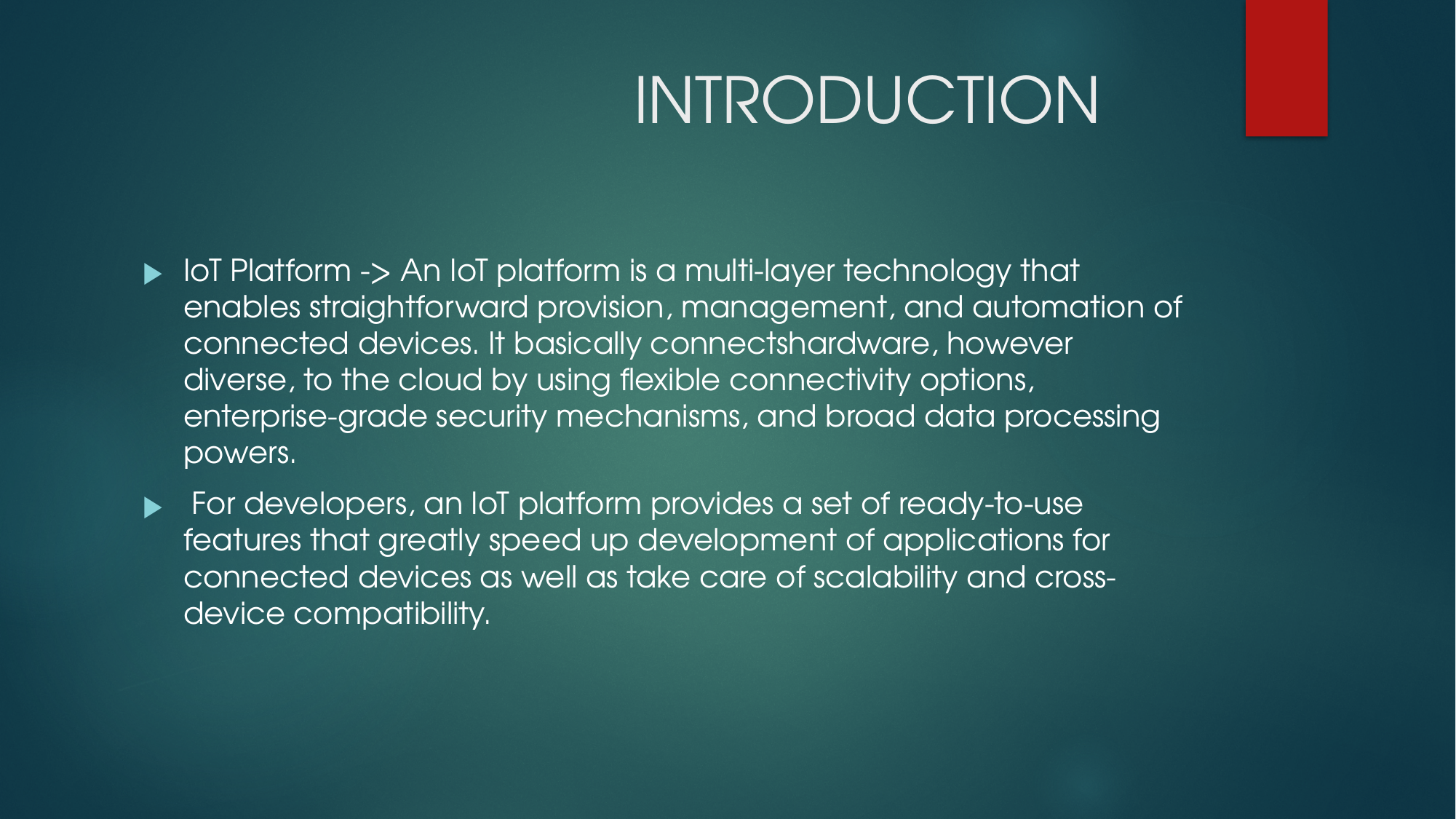

# INTRODUCTION
IoT Platform -> An IoT platform is a multi-layer technology that enables straightforward provision, management, and automation of connected devices. It basically connectshardware, however diverse, to the cloud by using flexible connectivity options, enterprise-grade security mechanisms, and broad data processing powers.
 For developers, an IoT platform provides a set of ready-to-use features that greatly speed up development of applications for connected devices as well as take care of scalability and cross-device compatibility.